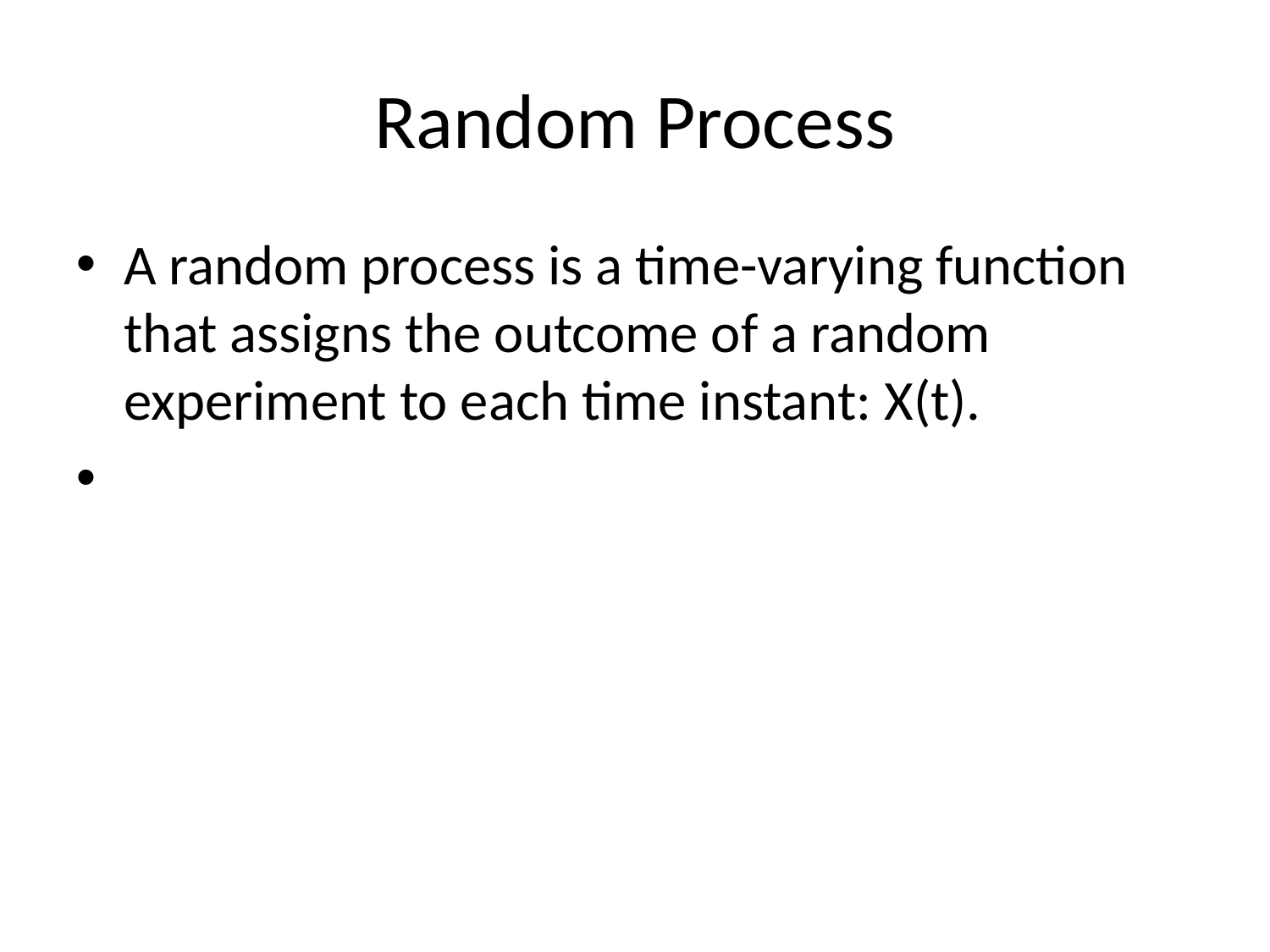

Random Process
A random process is a time-varying function that assigns the outcome of a random experiment to each time instant: X(t).